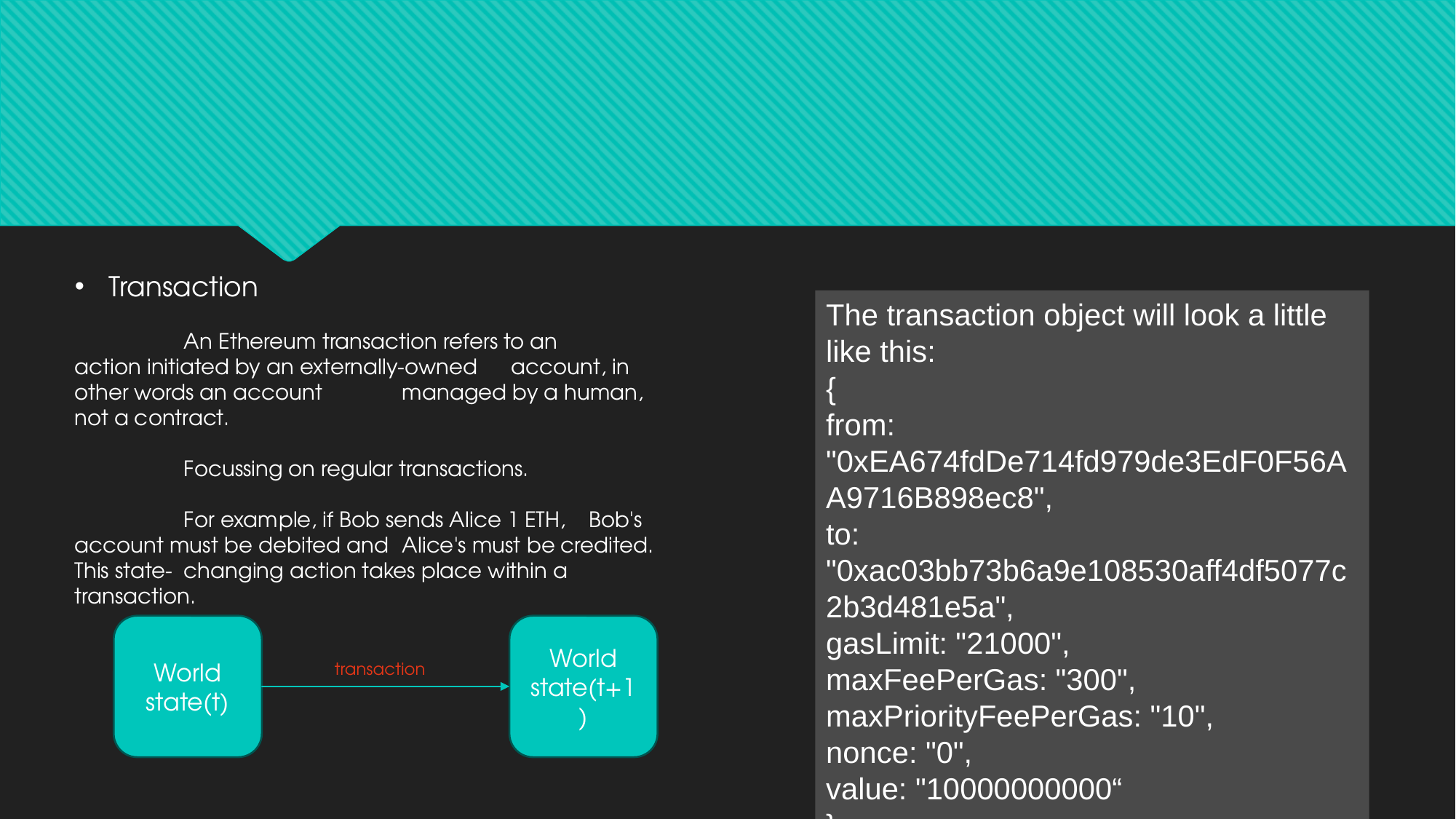

#
Transaction

	An Ethereum transaction refers to an 	action initiated by an externally-owned 	account, in other words an account 	managed by a human, not a contract.

	Focussing on regular transactions.

	For example, if Bob sends Alice 1 ETH,    Bob's account must be debited and 	Alice's must be credited. This state-	changing action takes place within a transaction.
The transaction object will look a little like this:
{
from: "0xEA674fdDe714fd979de3EdF0F56AA9716B898ec8",
to: "0xac03bb73b6a9e108530aff4df5077c2b3d481e5a",
gasLimit: "21000",
maxFeePerGas: "300",
maxPriorityFeePerGas: "10",
nonce: "0",
value: "10000000000“
}
World state(t)
World state(t+1)
transaction